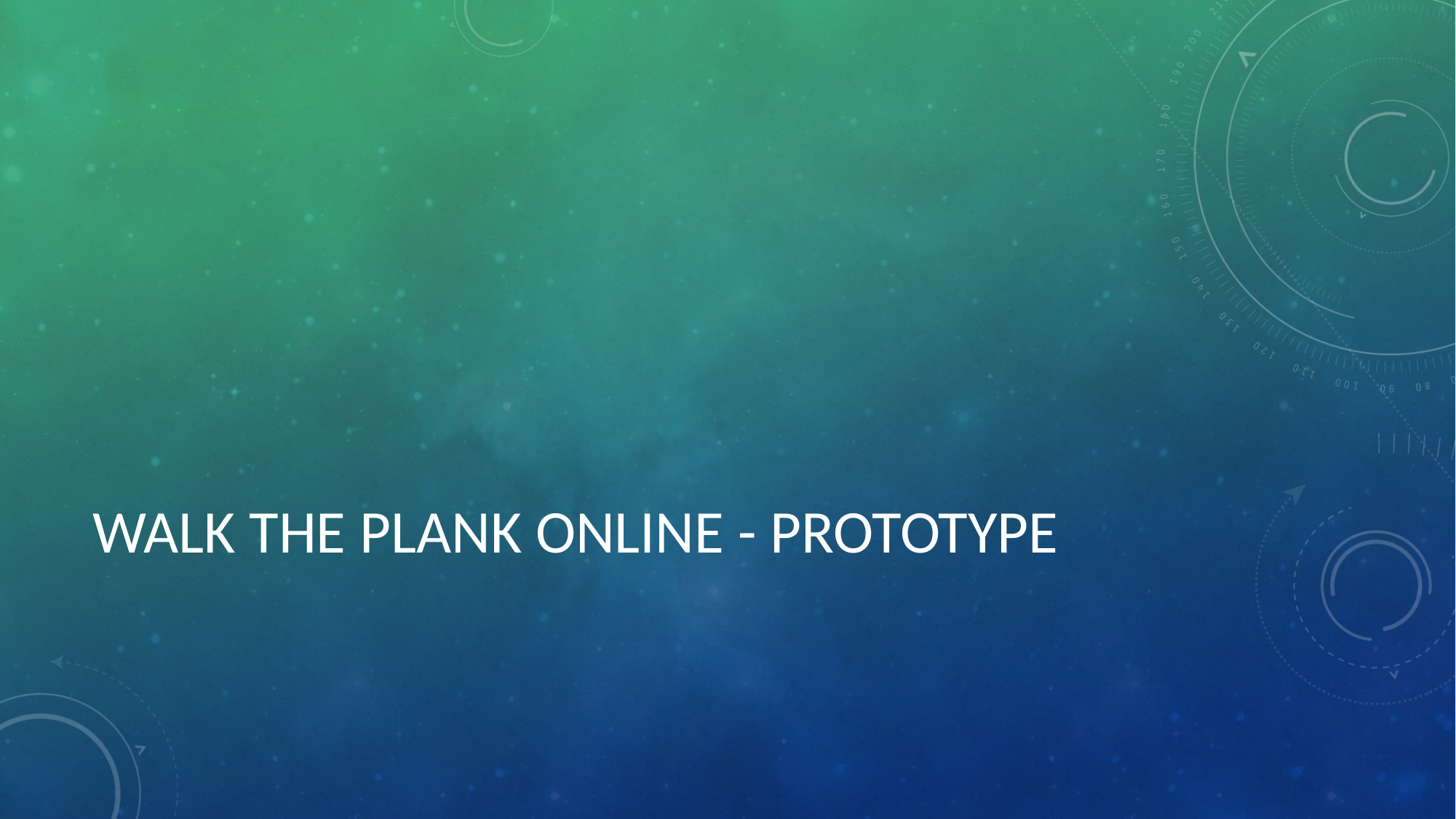

# Walk the Plank Online - prototype